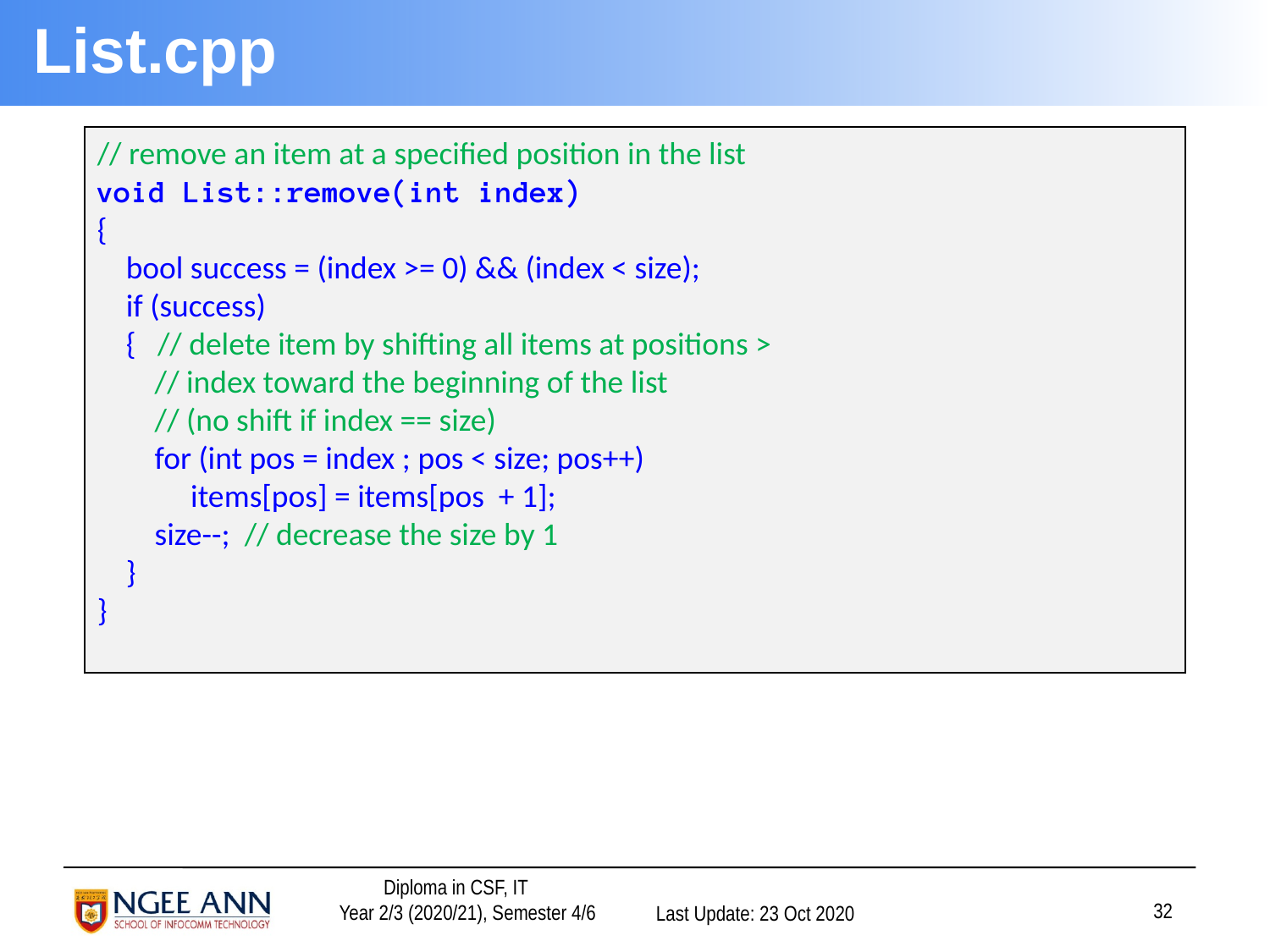

# List.cpp
// remove an item at a specified position in the list
void List::remove(int index)
{
    bool success = (index >= 0) && (index < size);
    if (success)
    {   // delete item by shifting all items at positions >
        // index toward the beginning of the list
        // (no shift if index == size)
        for (int pos = index ; pos < size; pos++)
             items[pos] = items[pos  + 1];
        size--;  // decrease the size by 1
    }
}